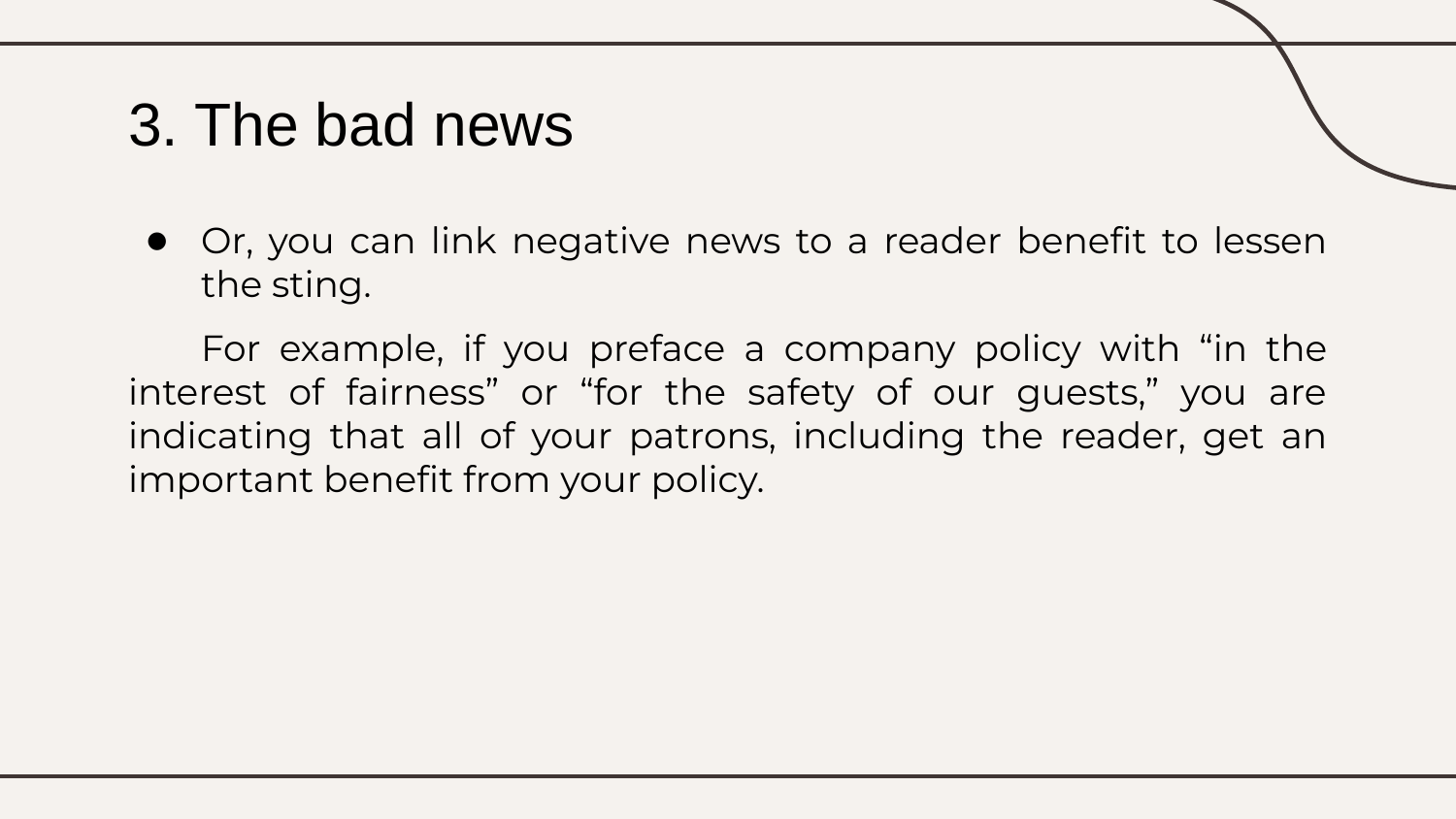

# 3. The bad news
Or, you can link negative news to a reader benefit to lessen the sting.
For example, if you preface a company policy with “in the interest of fairness” or “for the safety of our guests,” you are indicating that all of your patrons, including the reader, get an important benefit from your policy.